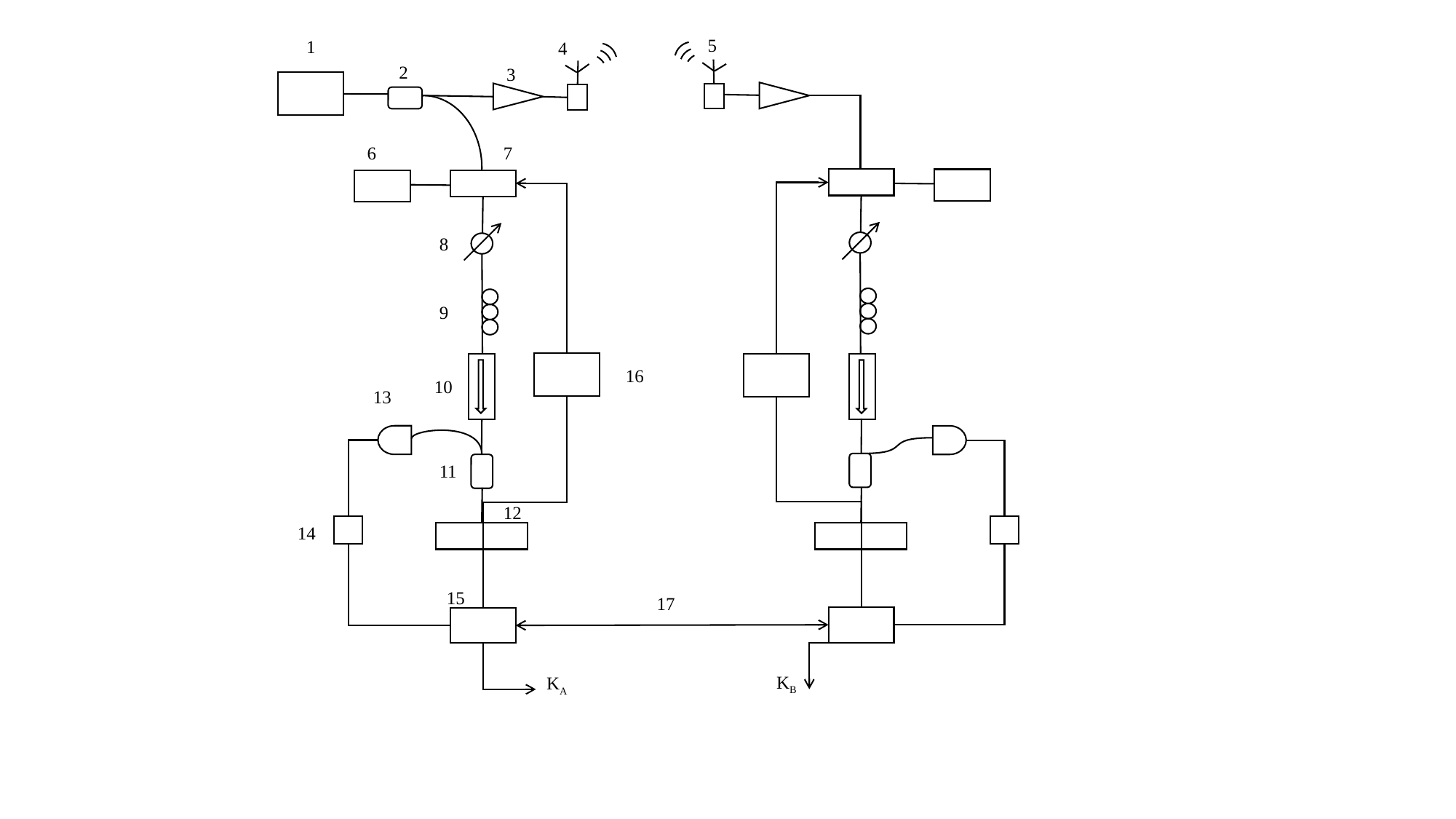

5
1
4

2
3

6
7

8

9

16
10

13

11

12
14

15
17

  KB
KA